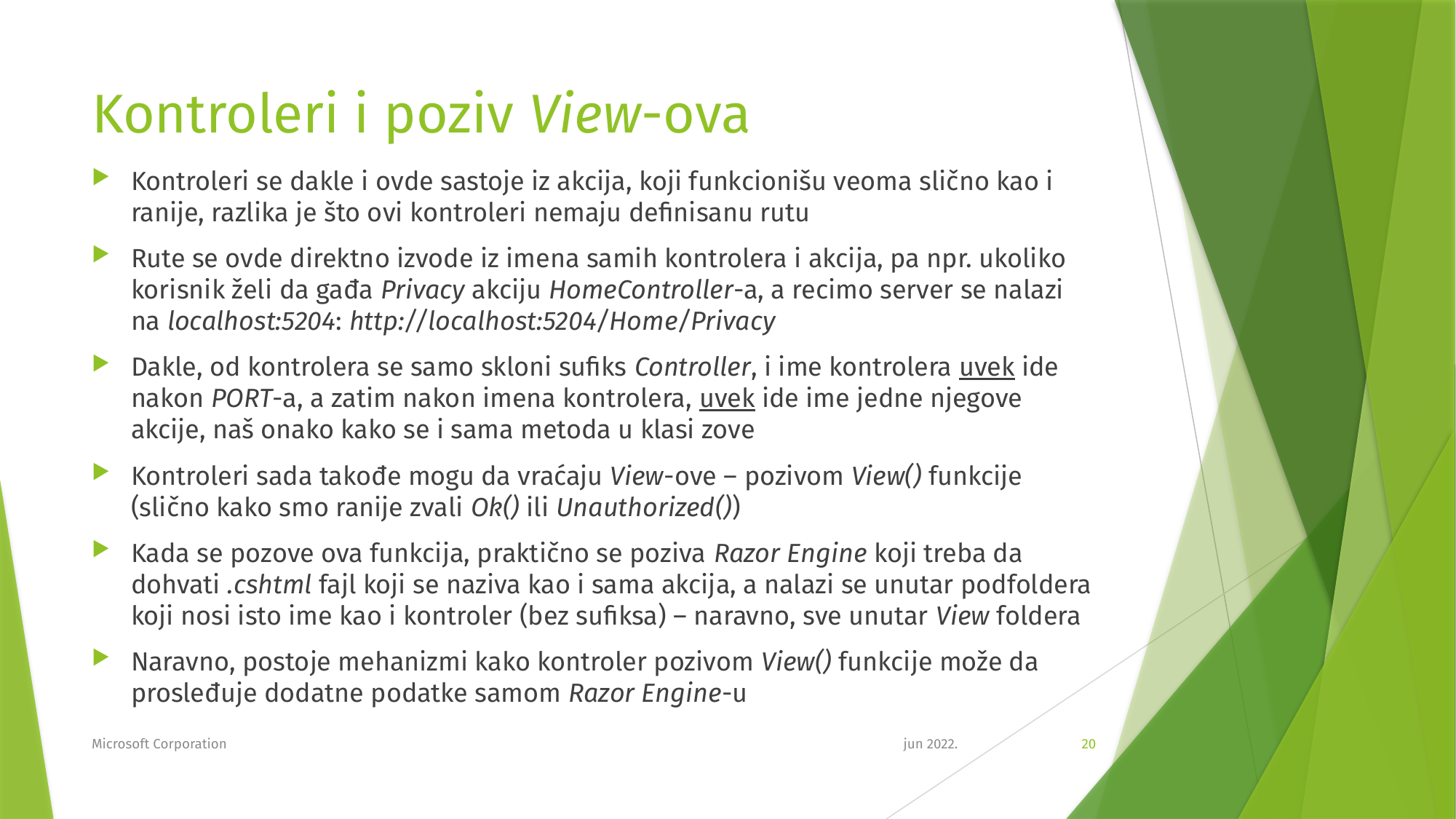

# Kontroleri i poziv View-ova
Kontroleri se dakle i ovde sastoje iz akcija, koji funkcionišu veoma slično kao i ranije, razlika je što ovi kontroleri nemaju definisanu rutu
Rute se ovde direktno izvode iz imena samih kontrolera i akcija, pa npr. ukoliko korisnik želi da gađa Privacy akciju HomeController-a, a recimo server se nalazi na localhost:5204: http://localhost:5204/Home/Privacy
Dakle, od kontrolera se samo skloni sufiks Controller, i ime kontrolera uvek ide nakon PORT-a, a zatim nakon imena kontrolera, uvek ide ime jedne njegove akcije, naš onako kako se i sama metoda u klasi zove
Kontroleri sada takođe mogu da vraćaju View-ove – pozivom View() funkcije (slično kako smo ranije zvali Ok() ili Unauthorized())
Kada se pozove ova funkcija, praktično se poziva Razor Engine koji treba da dohvati .cshtml fajl koji se naziva kao i sama akcija, a nalazi se unutar podfoldera koji nosi isto ime kao i kontroler (bez sufiksa) – naravno, sve unutar View foldera
Naravno, postoje mehanizmi kako kontroler pozivom View() funkcije može da prosleđuje dodatne podatke samom Razor Engine-u

Microsoft Corporation
jun 2022.
20